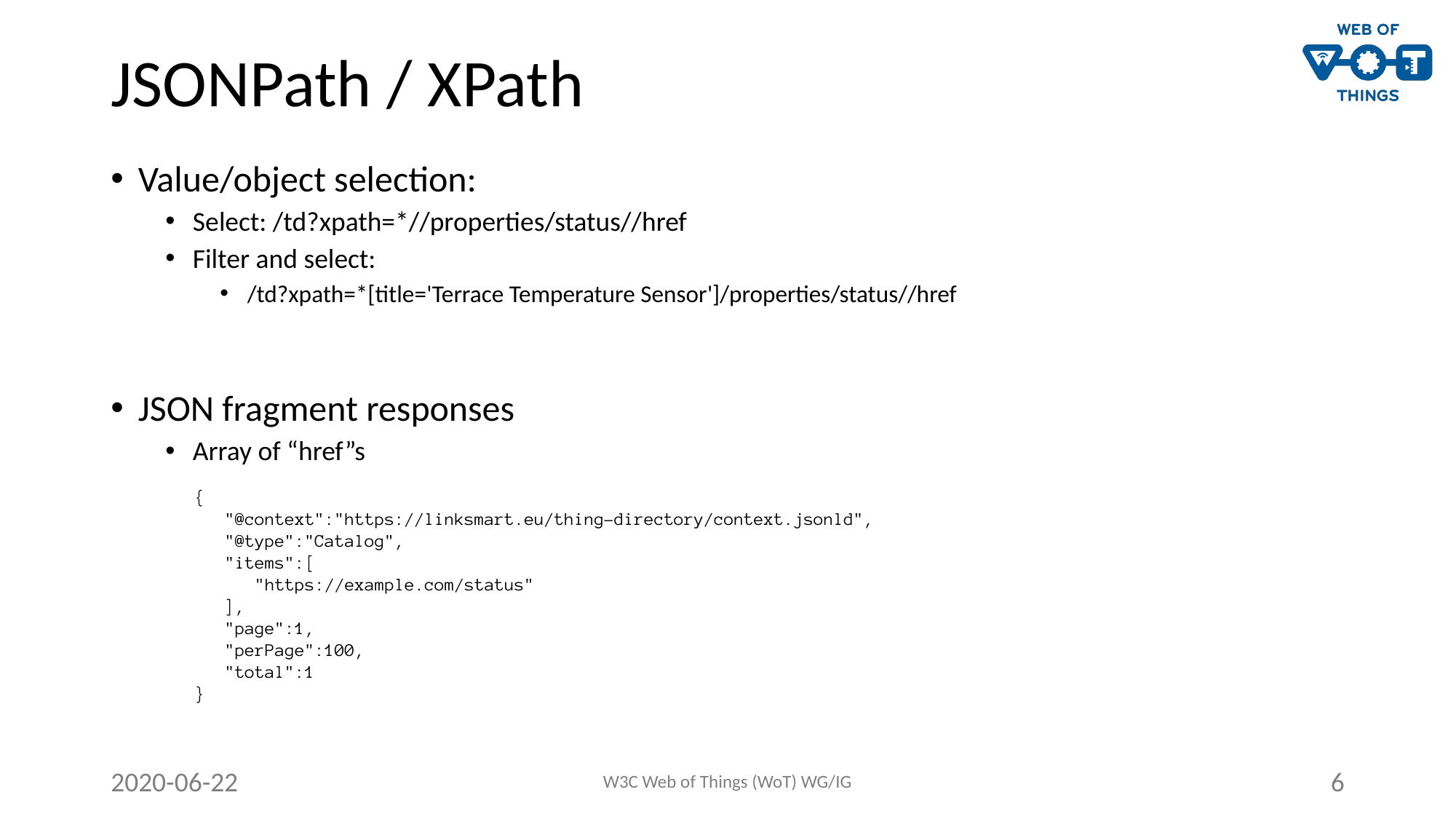

# JSONPath / XPath
Value/object selection:
Select: /td?xpath=*//properties/status//href
Filter and select:
/td?xpath=*[title='Terrace Temperature Sensor']/properties/status//href

JSON fragment responses
Array of “href”s

{
   "@context":"https://linksmart.eu/thing-directory/context.jsonld",
   "@type":"Catalog",
   "items":[
      "https://example.com/status"
   ],
   "page":1,
   "perPage":100,
   "total":1
}
2020-06-22
W3C Web of Things (WoT) WG/IG
6